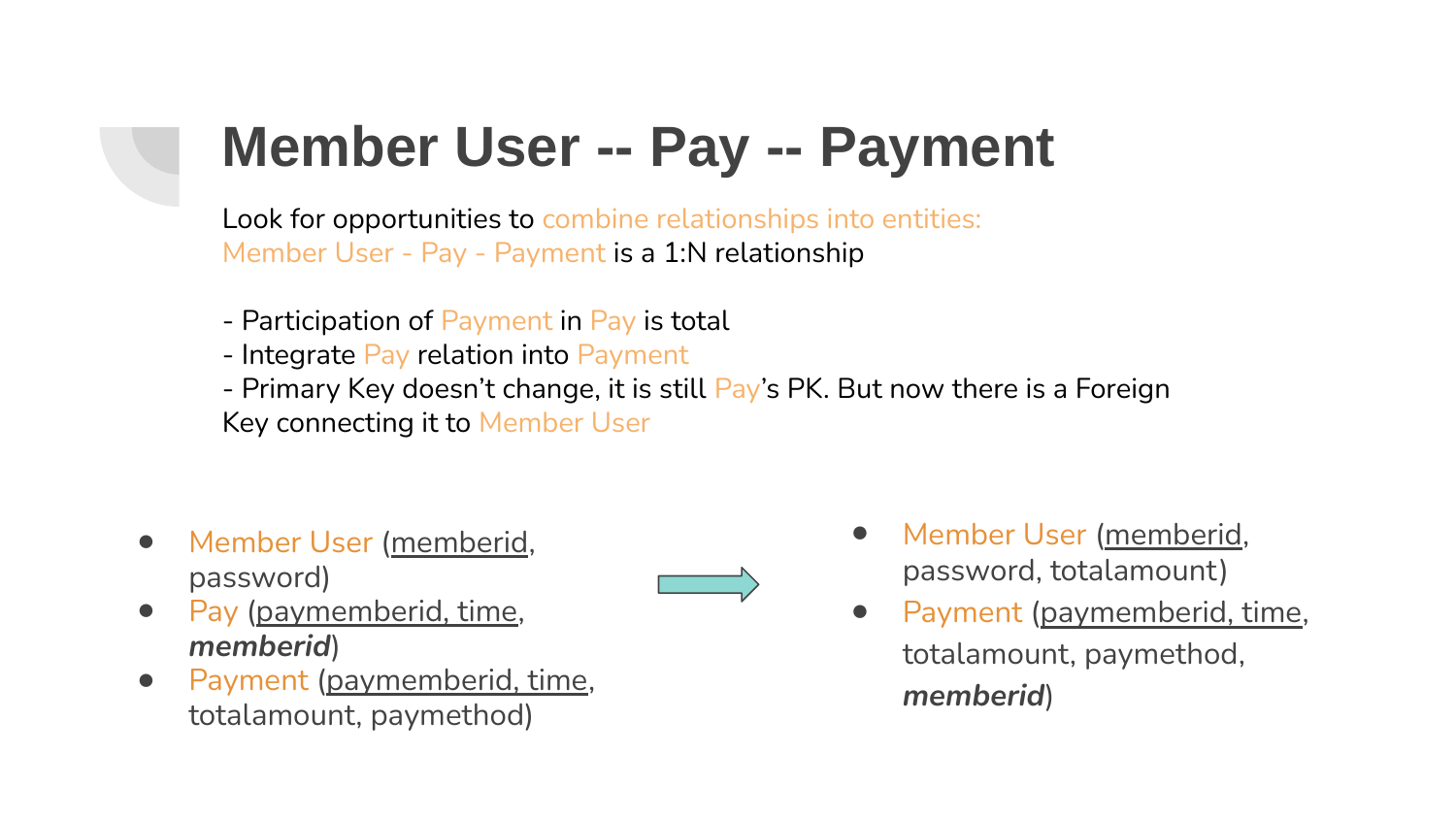

# Member User -- Pay -- Payment
Look for opportunities to combine relationships into entities:
Member User - Pay - Payment is a 1:N relationship

- Participation of Payment in Pay is total
- Integrate Pay relation into Payment
- Primary Key doesn’t change, it is still Pay’s PK. But now there is a Foreign Key connecting it to Member User

Member User (memberid, password, totalamount)
Payment (paymemberid, time, totalamount, paymethod, memberid)

Member User (memberid, password)
Pay (paymemberid, time, memberid)
Payment (paymemberid, time, totalamount, paymethod)